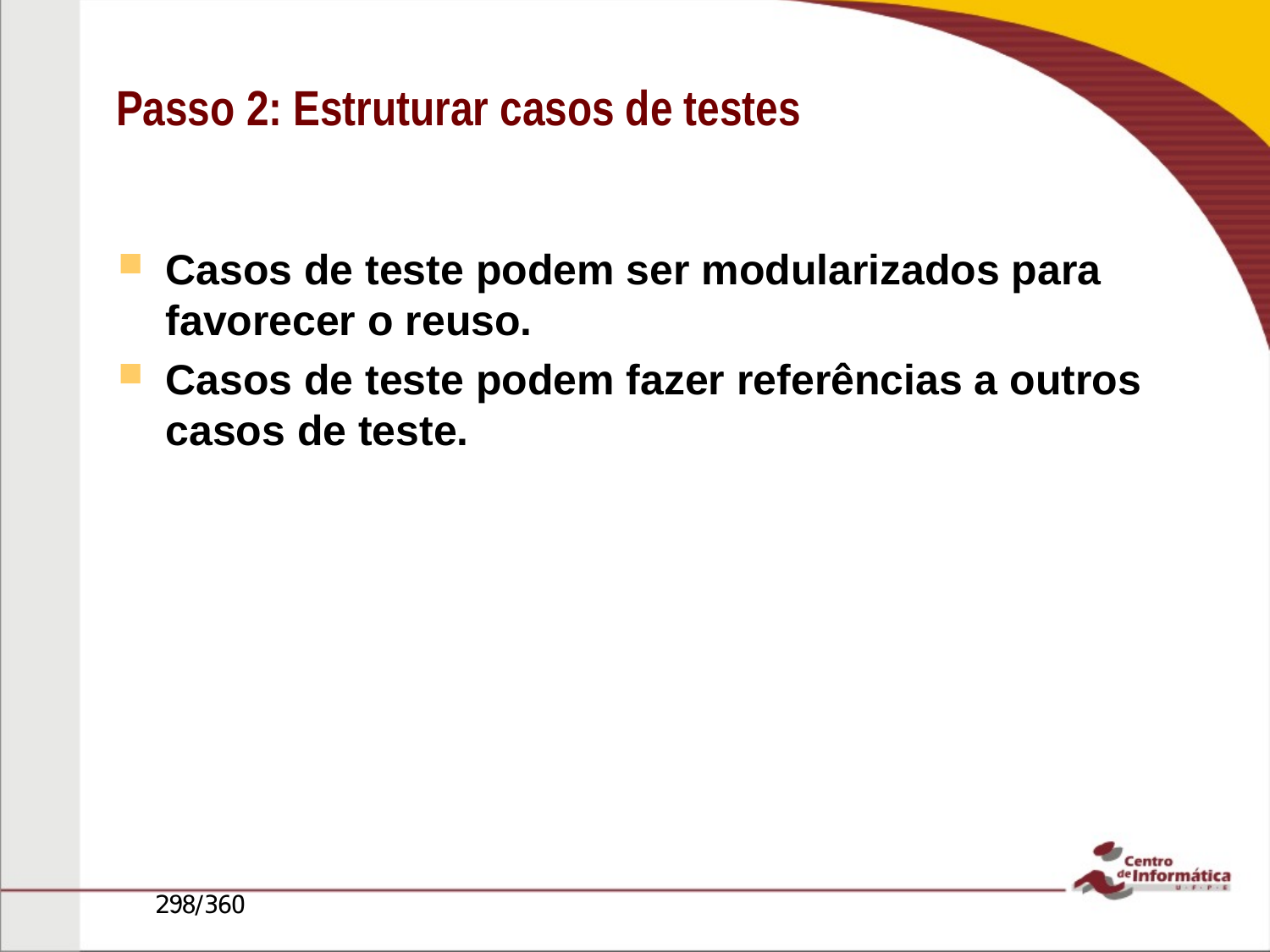

Passo 2: Estruturar casos de testes
Casos de teste podem ser modularizados para favorecer o reuso.
Casos de teste podem fazer referências a outros casos de teste.
298/360